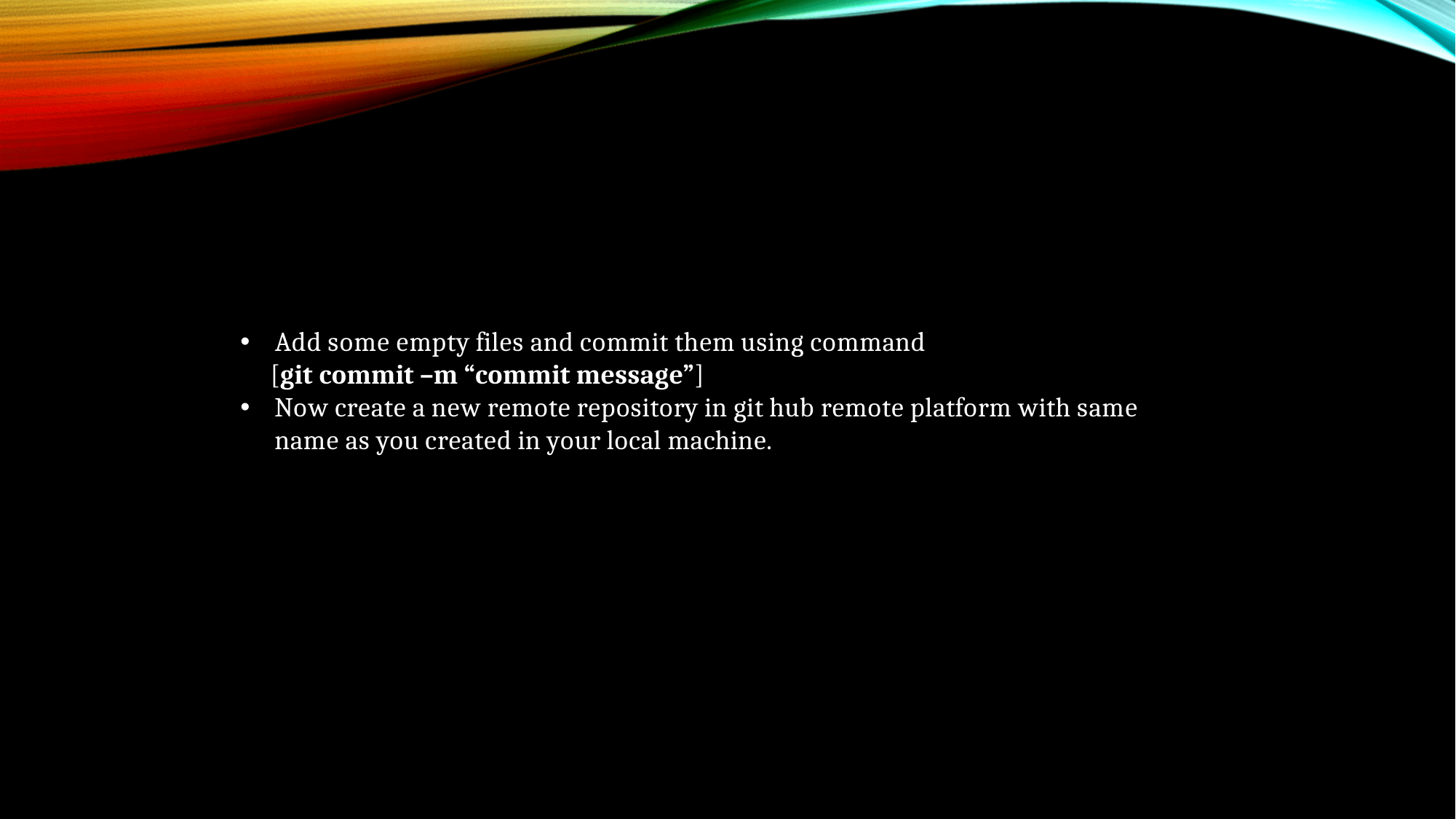

Add some empty files and commit them using command
     [git commit –m “commit message”]
Now create a new remote repository in git hub remote platform with same name as you created in your local machine.